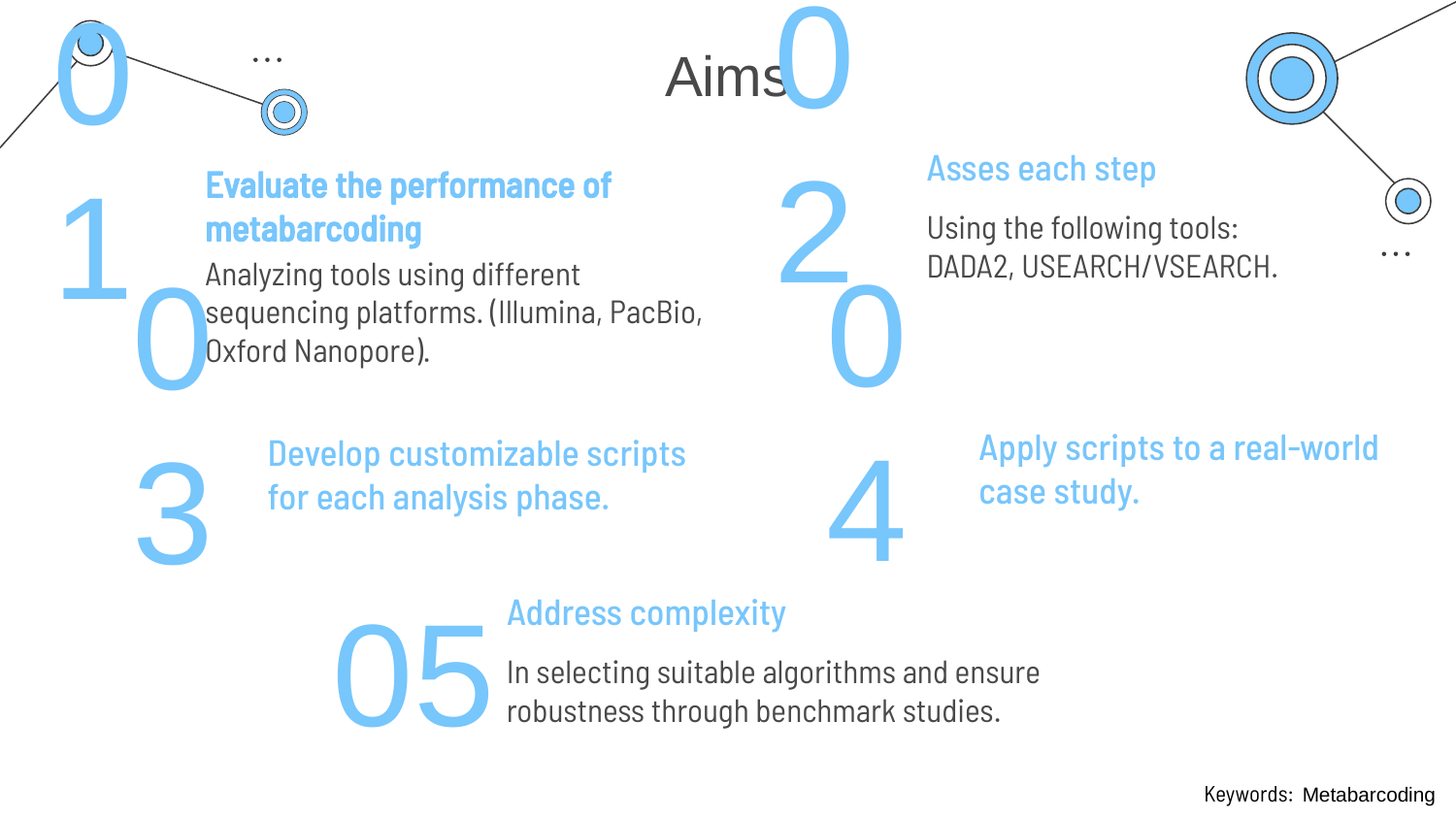

# Aims
Asses each step
Evaluate the performance of metabarcoding
02
01
Using the following tools: DADA2, USEARCH/VSEARCH.
Analyzing tools using different sequencing platforms. (Illumina, PacBio, Oxford Nanopore).
Apply scripts to a real-world case study.
Develop customizable scripts for each analysis phase.
04
03
Address complexity
05
In selecting suitable algorithms and ensure robustness through benchmark studies.
Keywords:  Metabarcoding